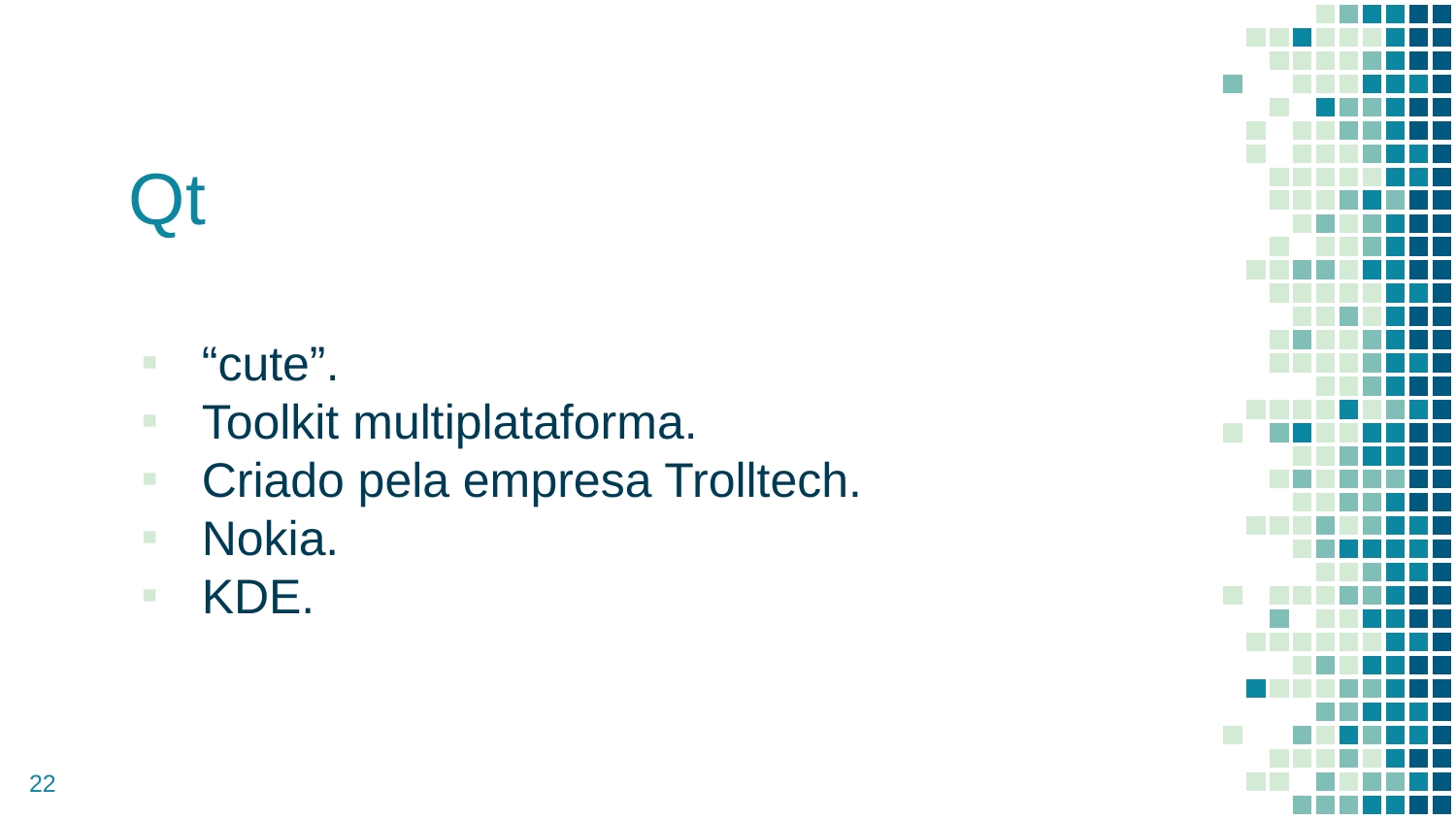

# Qt
“cute”.
Toolkit multiplataforma.
Criado pela empresa Trolltech.
Nokia.
KDE.

22